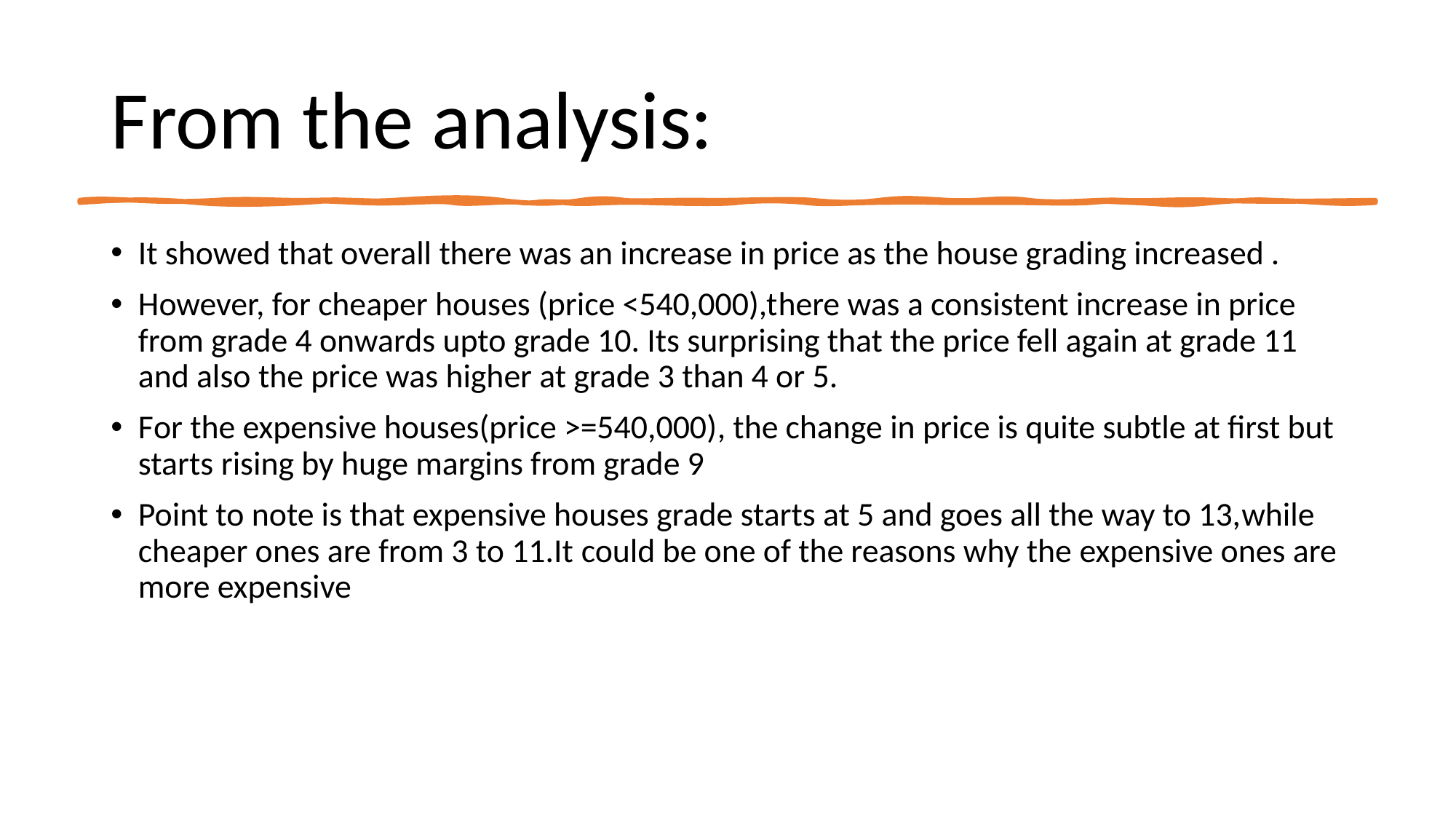

# From the analysis:

It showed that overall there was an increase in price as the house grading increased .
However, for cheaper houses (price <540,000),there was a consistent increase in price  from grade 4 onwards upto grade 10. Its surprising that the price fell again at grade 11 and also the price was higher at grade 3 than 4 or 5.
For the expensive houses(price >=540,000), the change in price is quite subtle at first but starts rising by huge margins from grade 9
Point to note is that expensive houses grade starts at 5 and goes all the way to 13,while cheaper ones are from 3 to 11.It could be one of the reasons why the expensive ones are more expensive